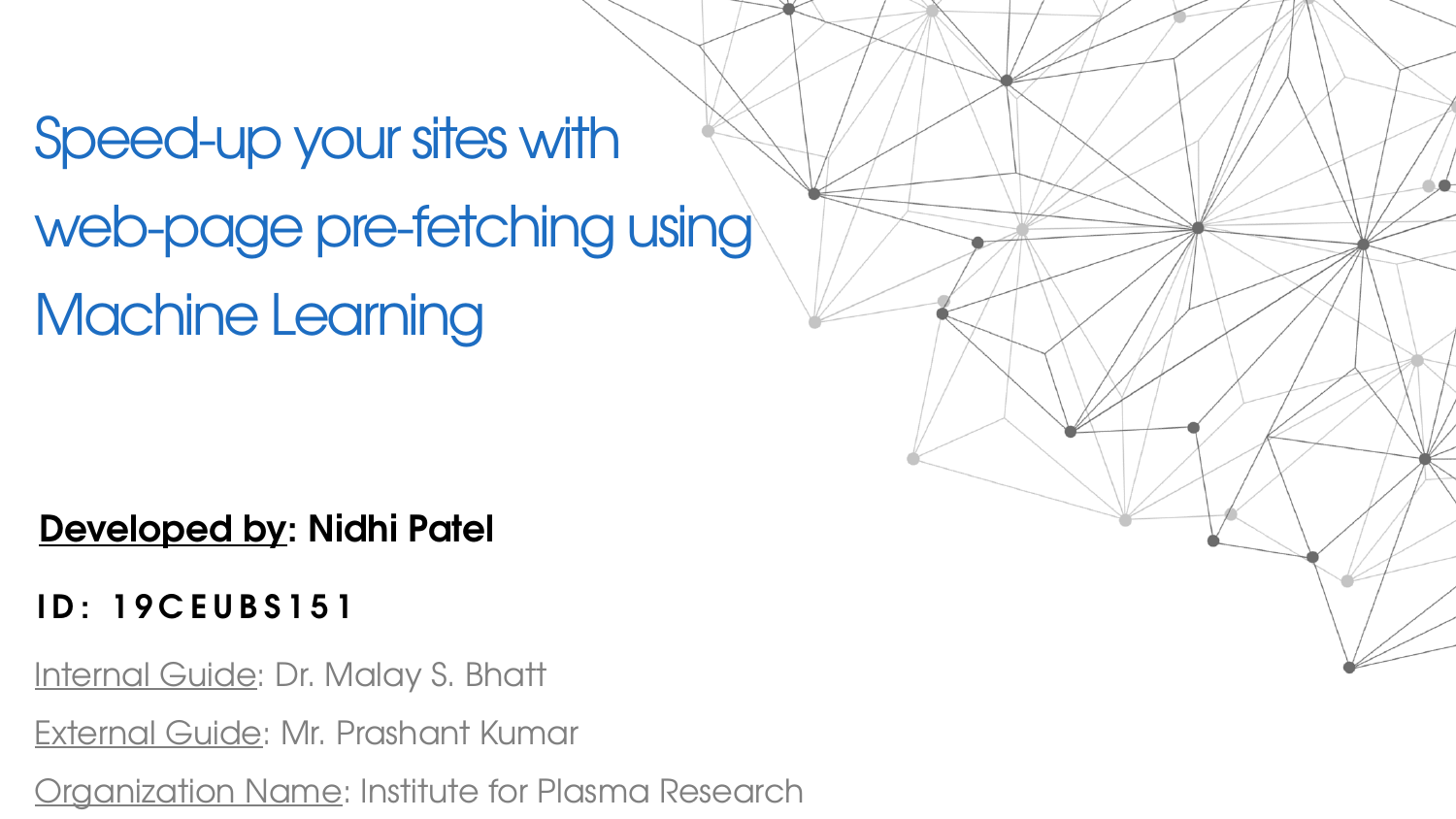

Speed-up your sites with
web-page pre-fetching using Machine Learning
Developed by: Nidhi Patel
ID: 19CEUBS151
Internal Guide: Dr. Malay S. Bhatt
External Guide: Mr. Prashant Kumar
Organization Name: Institute for Plasma Research